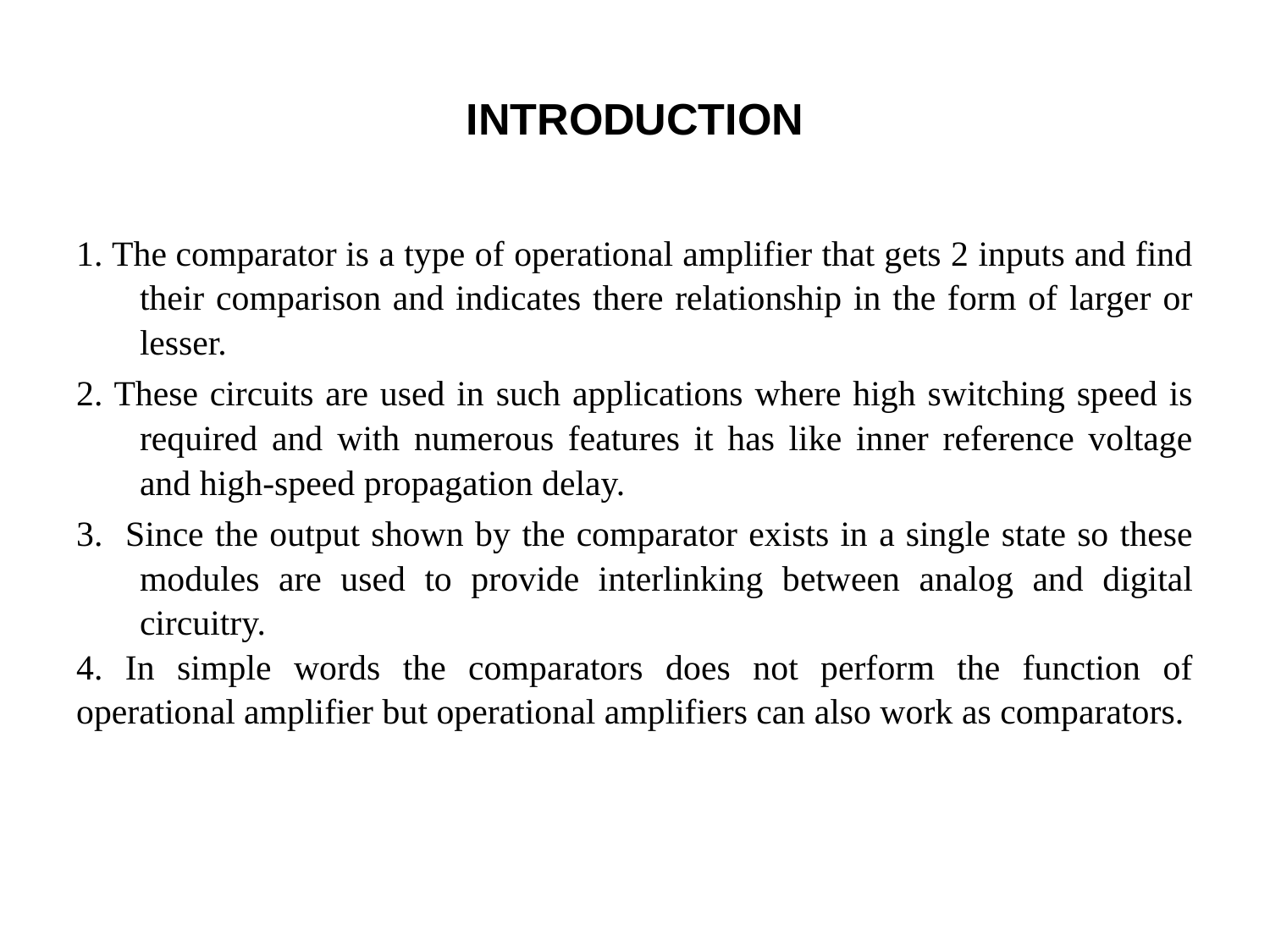

# INTRODUCTION
1. The comparator is a type of operational amplifier that gets 2 inputs and find their comparison and indicates there relationship in the form of larger or lesser.
2. These circuits are used in such applications where high switching speed is required and with numerous features it has like inner reference voltage and high-speed propagation delay.
3.  Since the output shown by the comparator exists in a single state so these modules are used to provide interlinking between analog and digital circuitry.
4. In simple words the comparators does not perform the function of operational amplifier but operational amplifiers can also work as comparators.